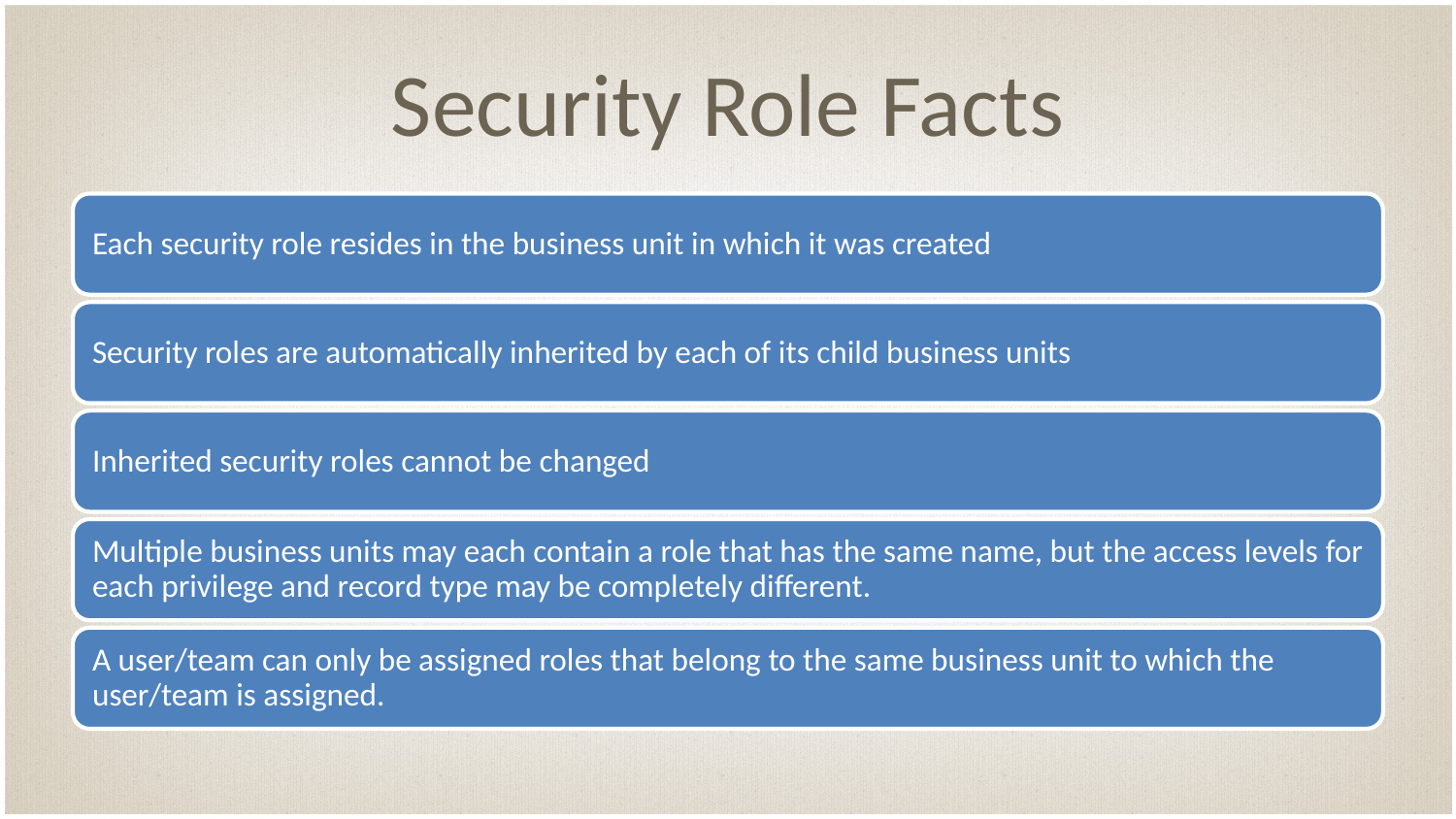

# Security Role Facts
Each security role resides in the business unit in which it was created
Security roles are automatically inherited by each of its child business units
Inherited security roles cannot be changed
Multiple business units may each contain a role that has the same name, but the access levels for each privilege and record type may be completely different.
A user/team can only be assigned roles that belong to the same business unit to which the user/team is assigned.